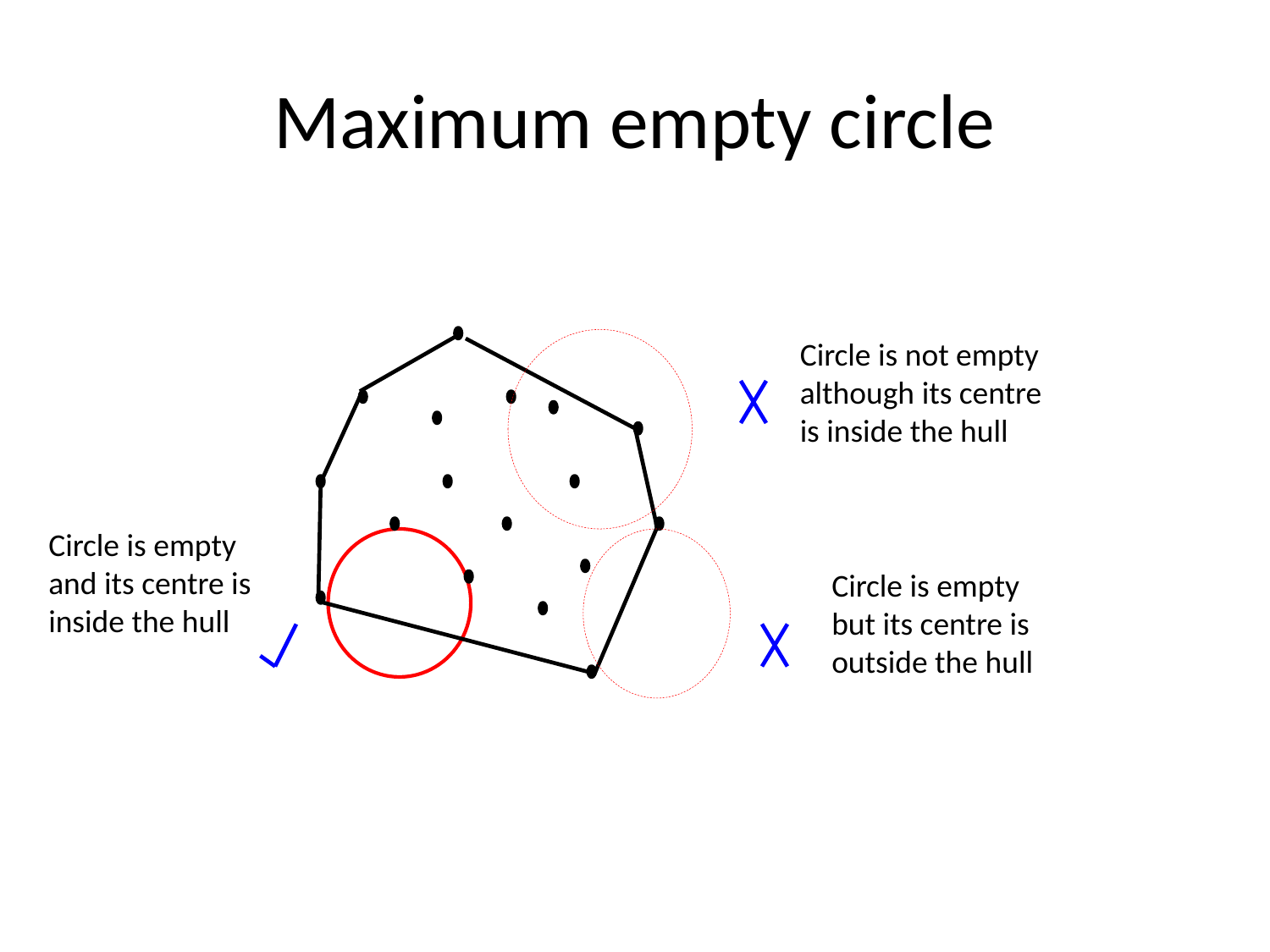

# Maximum empty circle

Circle is not empty although its centre is inside the hull

Circle is empty and its centre is inside the hull

Circle is empty but its centre is outside the hull